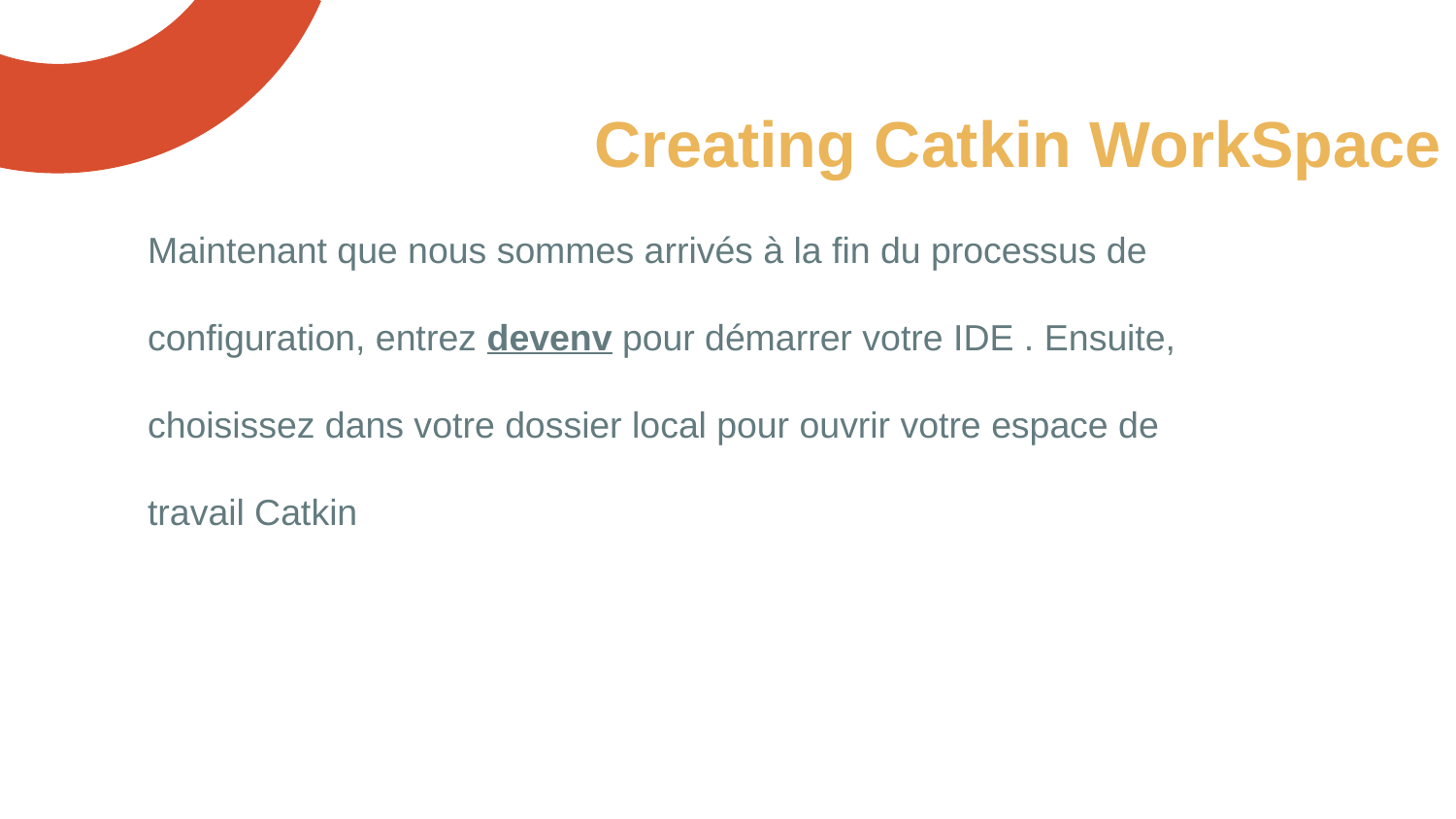

# Creating Catkin WorkSpace
Maintenant que nous sommes arrivés à la fin du processus de configuration, entrez devenv pour démarrer votre IDE . Ensuite, choisissez dans votre dossier local pour ouvrir votre espace de travail Catkin